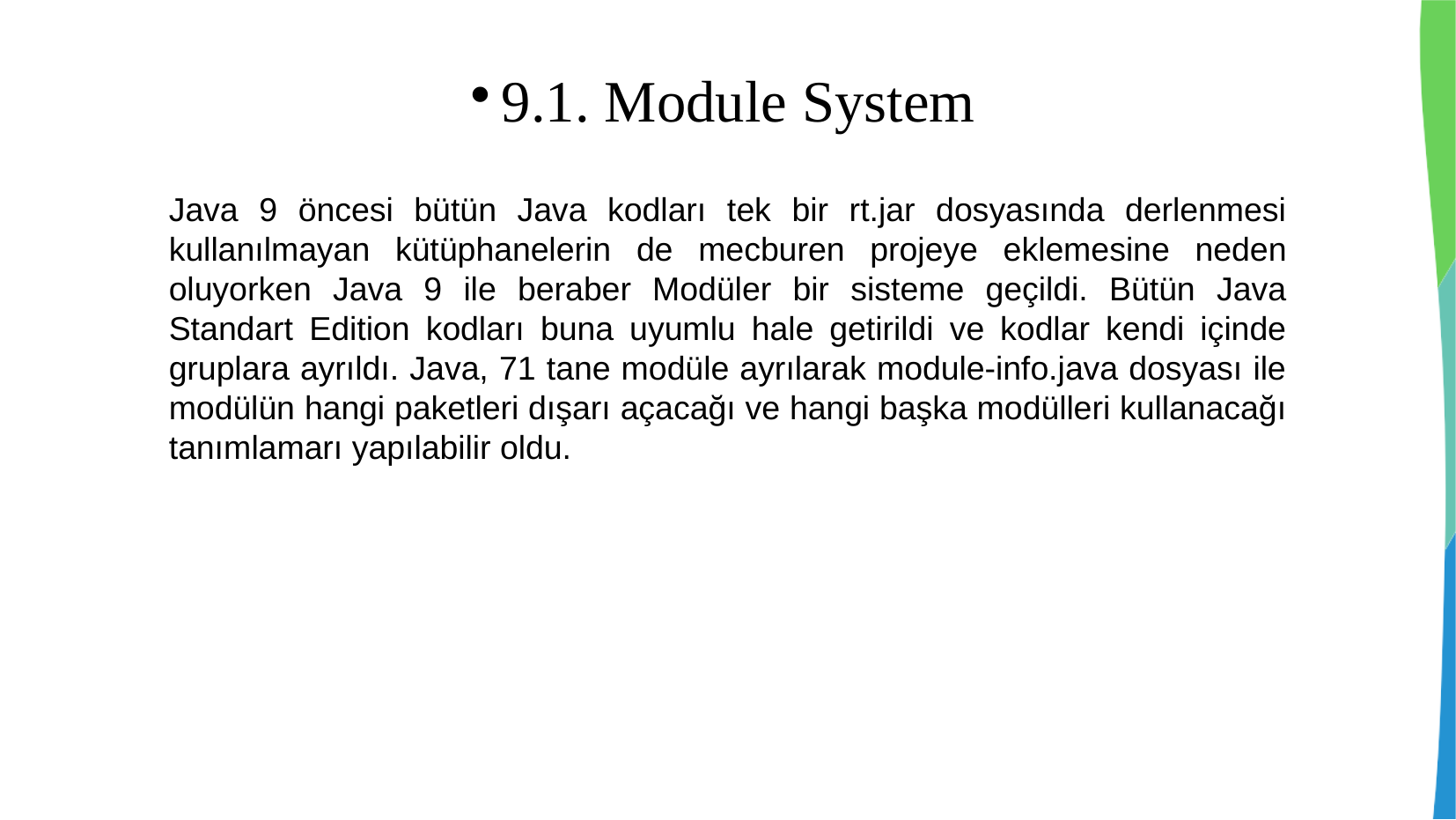

9.1. Module System
Java 9 öncesi bütün Java kodları tek bir rt.jar dosyasında derlenmesi kullanılmayan kütüphanelerin de mecburen projeye eklemesine neden oluyorken Java 9 ile beraber Modüler bir sisteme geçildi. Bütün Java Standart Edition kodları buna uyumlu hale getirildi ve kodlar kendi içinde gruplara ayrıldı. Java, 71 tane modüle ayrılarak module-info.java dosyası ile modülün hangi paketleri dışarı açacağı ve hangi başka modülleri kullanacağı tanımlamarı yapılabilir oldu.